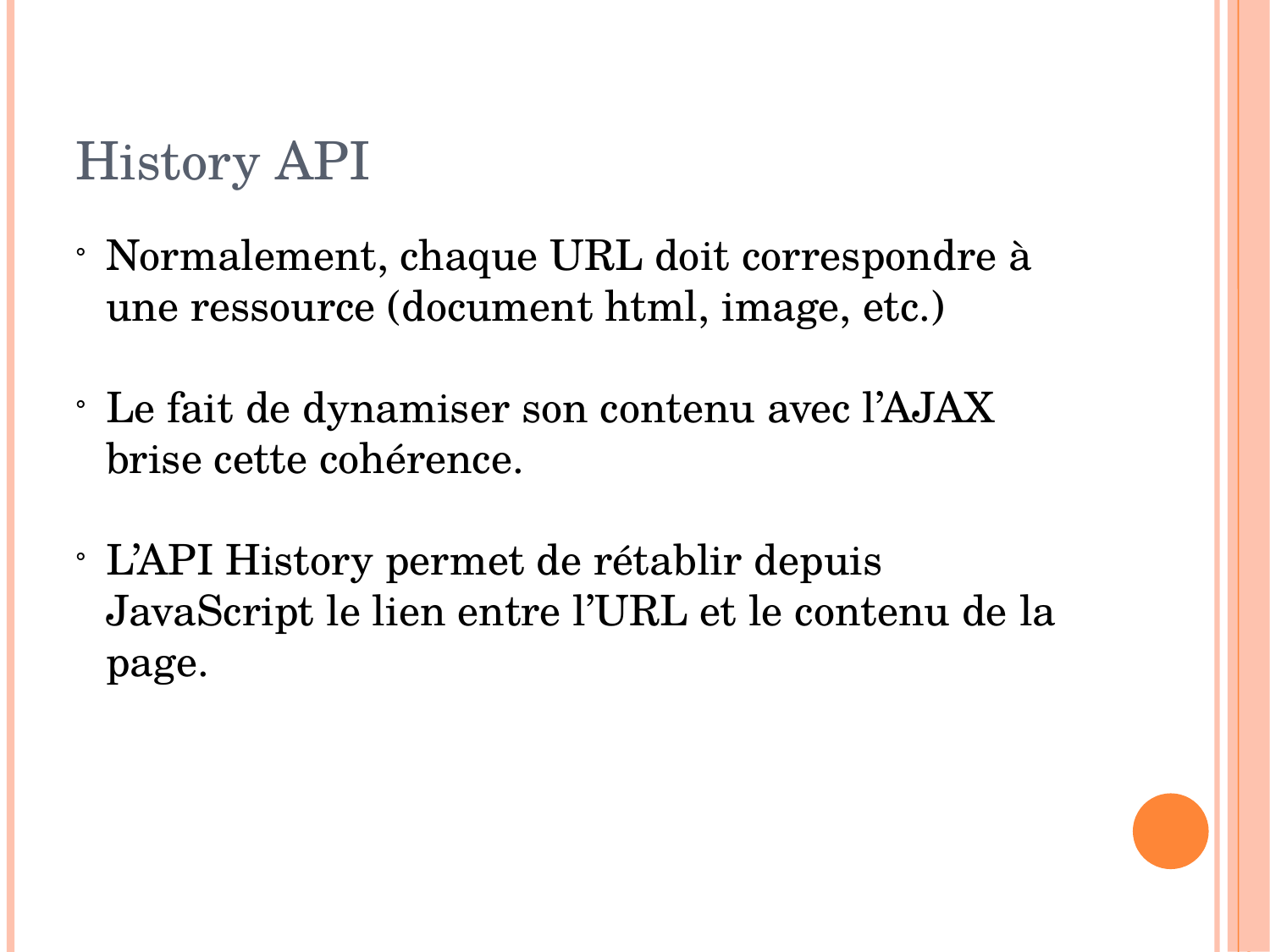

History API
Normalement, chaque URL doit correspondre à une ressource (document html, image, etc.)

Le fait de dynamiser son contenu avec l’AJAX brise cette cohérence.

L’API History permet de rétablir depuis JavaScript le lien entre l’URL et le contenu de la page.